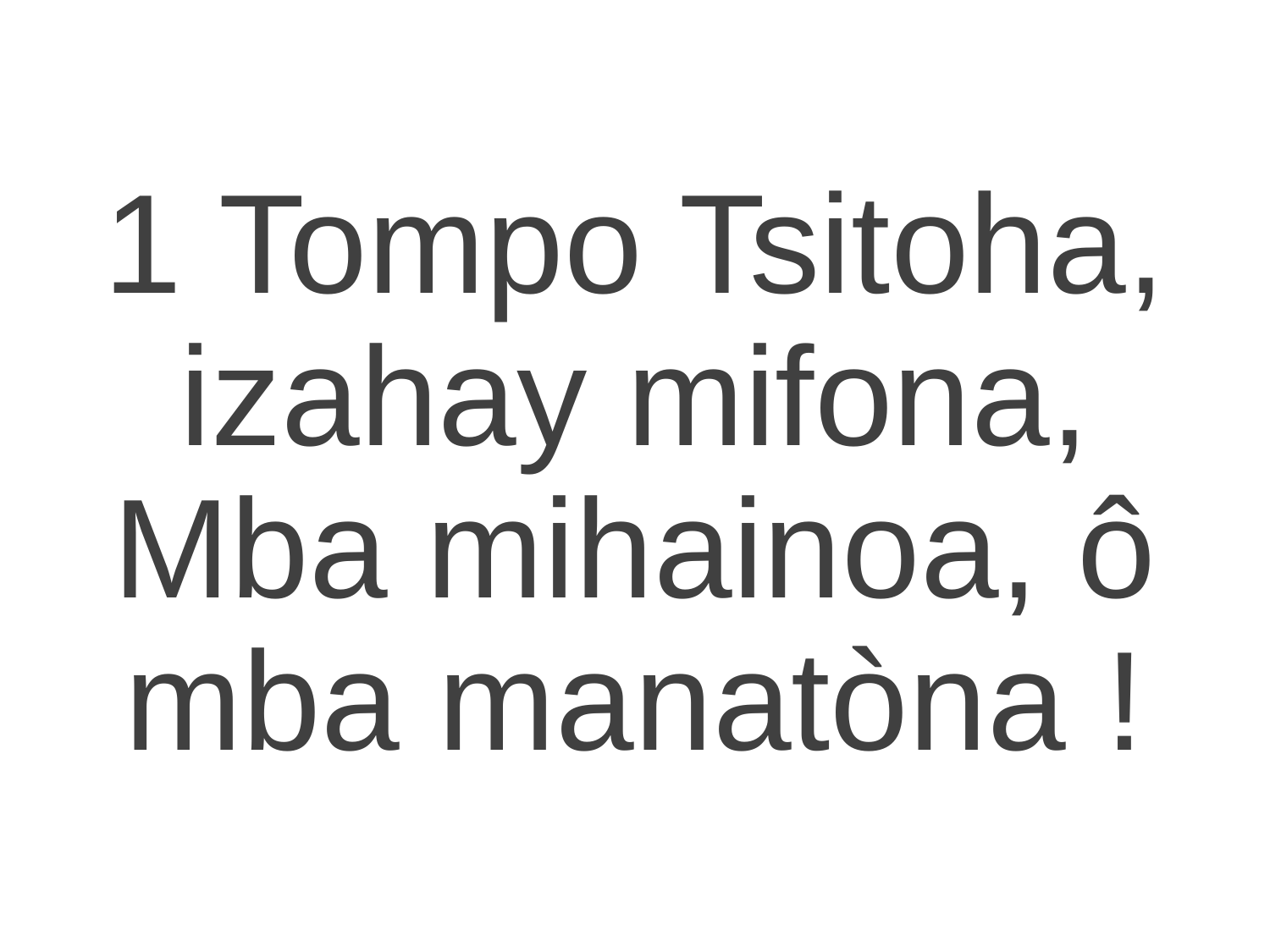

1 Tompo Tsitoha, izahay mifona,
Mba mihainoa, ô mba manatòna !